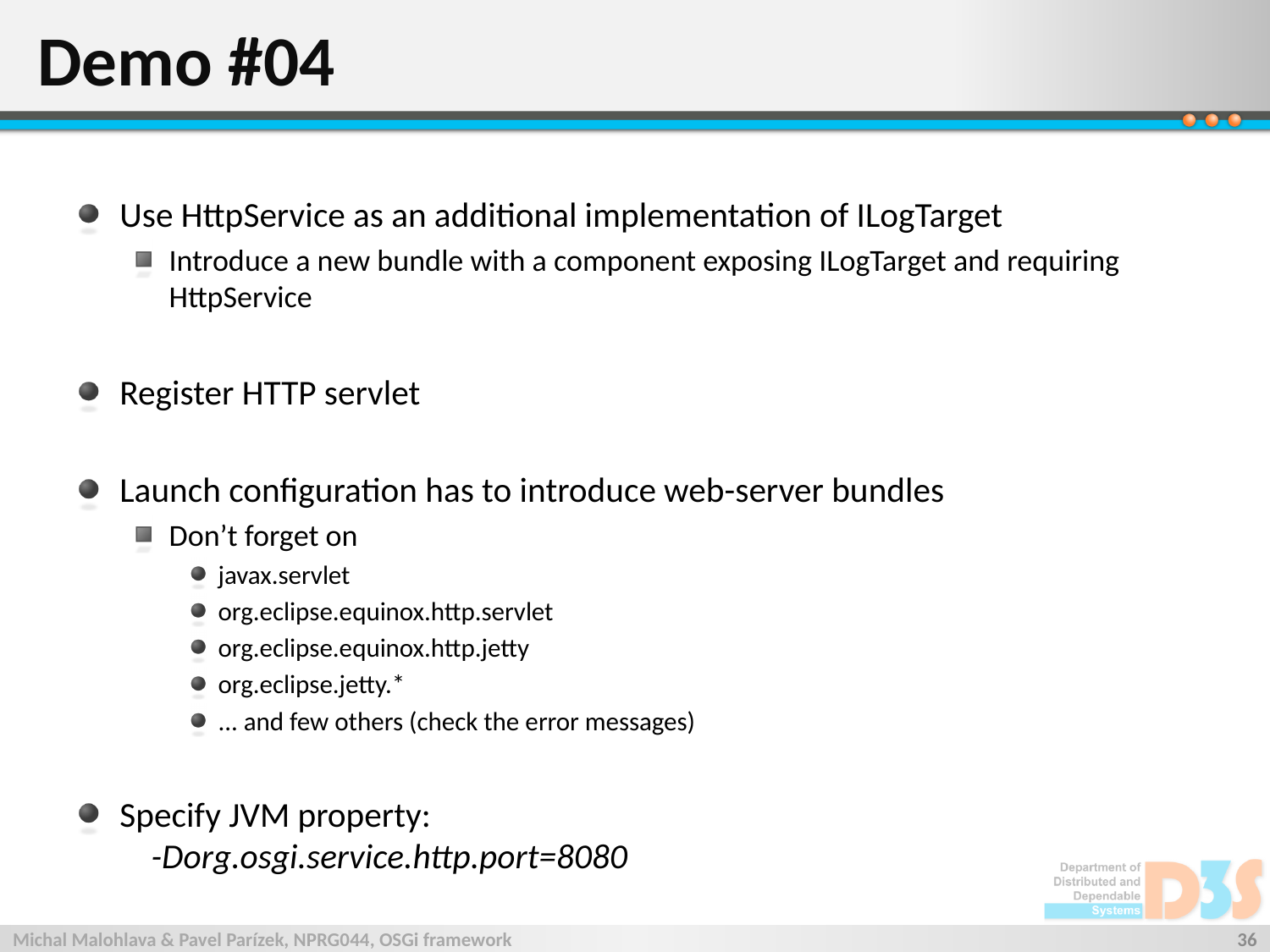

# Demo #04
Use HttpService as an additional implementation of ILogTarget
Introduce a new bundle with a component exposing ILogTarget and requiring HttpService

Register HTTP servlet

Launch configuration has to introduce web-server bundles
Don’t forget on
javax.servlet
org.eclipse.equinox.http.servlet
org.eclipse.equinox.http.jetty
org.eclipse.jetty.*
... and few others (check the error messages)

Specify JVM property:
    -Dorg.osgi.service.http.port=8080
Michal Malohlava & Pavel Parízek, NPRG044, OSGi framework
36